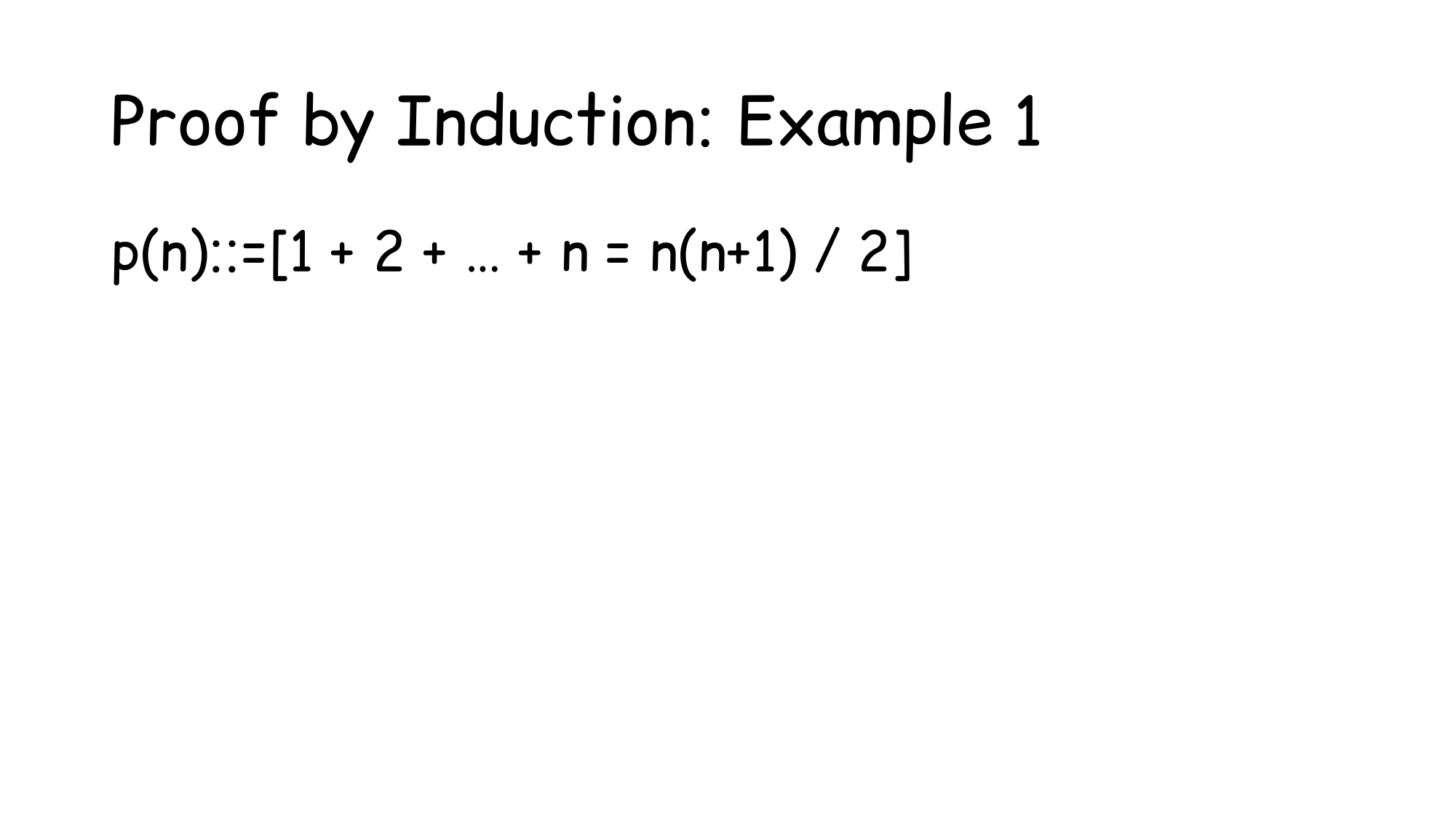

# Proof by Induction: Example 1
p(n)::=[1 + 2 + … + n = n(n+1) / 2]